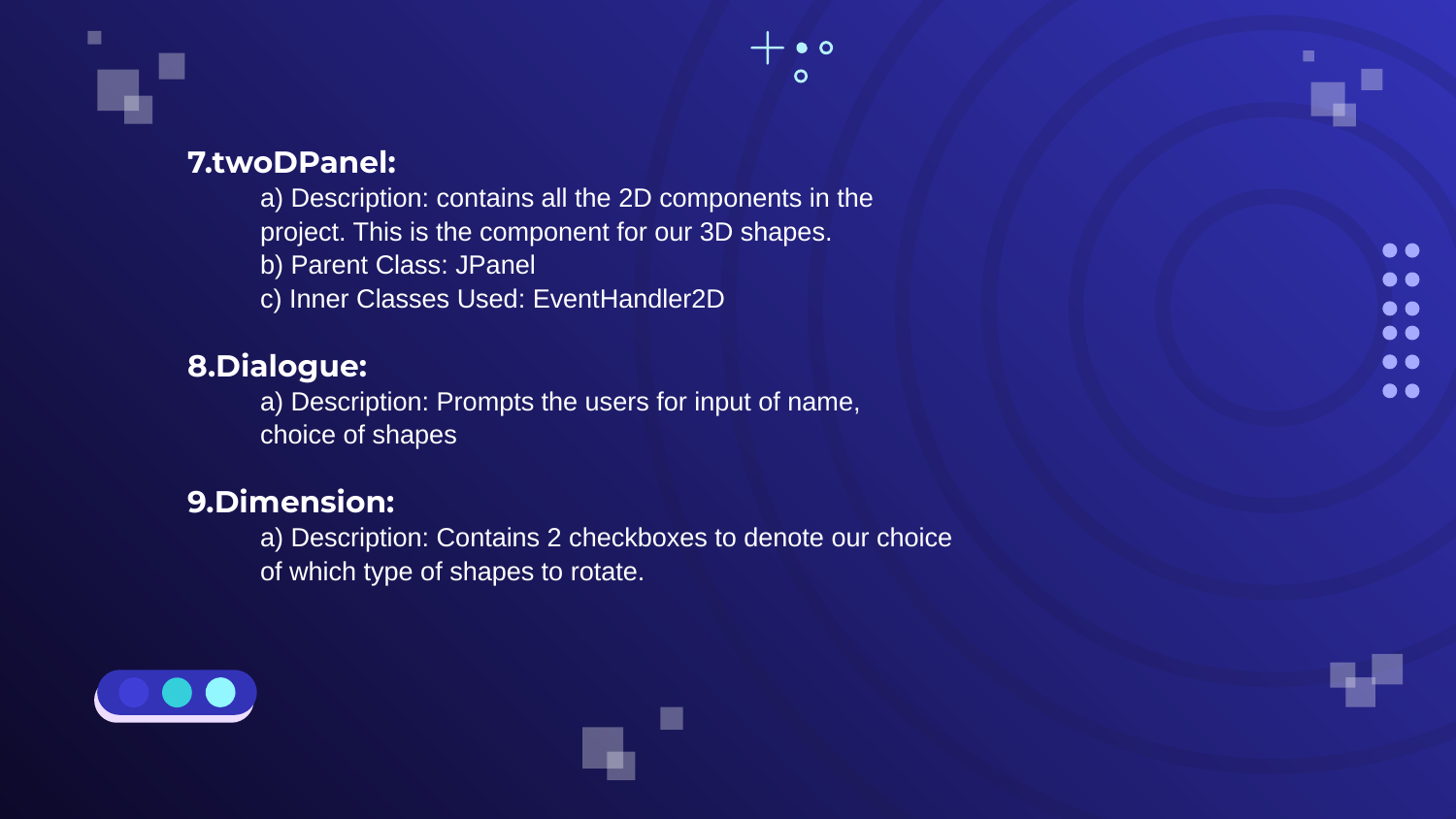

7.twoDPanel:
a) Description: contains all the 2D components in the
project. This is the component for our 3D shapes.
b) Parent Class: JPanel
c) Inner Classes Used: EventHandler2D

8.Dialogue:
a) Description: Prompts the users for input of name,
choice of shapes

9.Dimension:
a) Description: Contains 2 checkboxes to denote our choice
of which type of shapes to rotate.